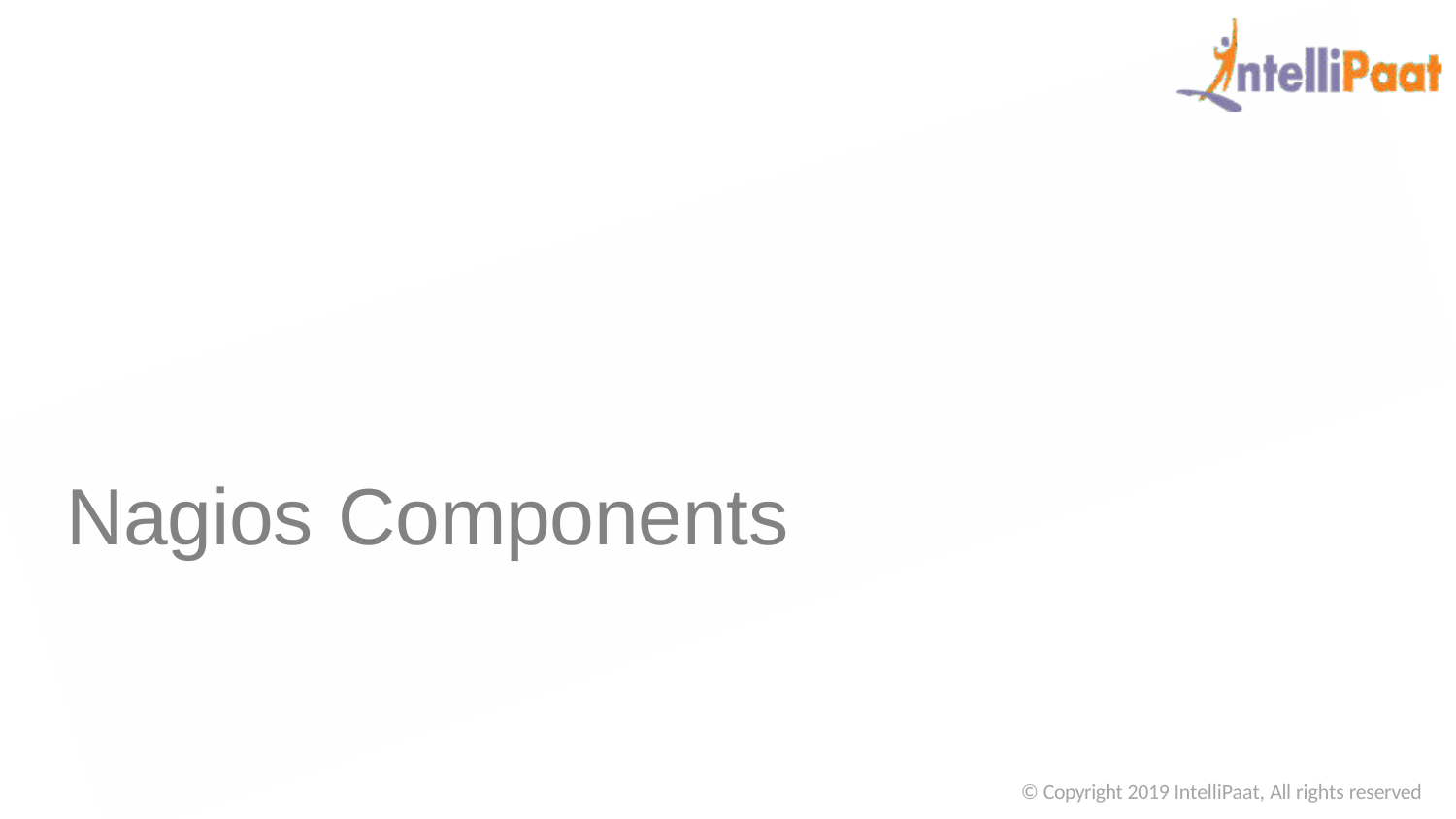

# Nagios Components
© Copyright 2019 IntelliPaat, All rights reserved